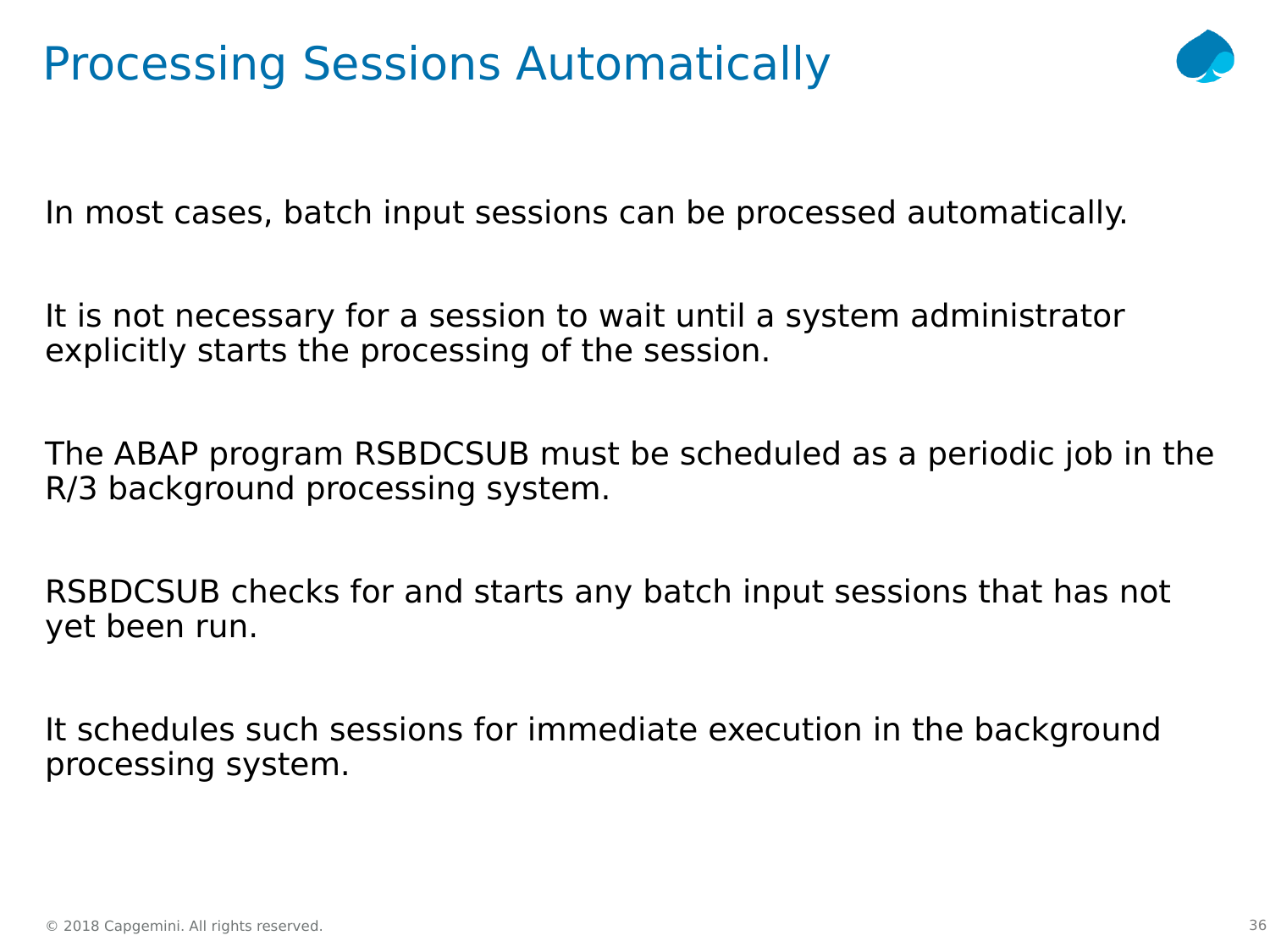

# Processing Sessions Automatically
In most cases, batch input sessions can be processed automatically.

It is not necessary for a session to wait until a system administrator explicitly starts the processing of the session.

The ABAP program RSBDCSUB must be scheduled as a periodic job in the R/3 background processing system.

RSBDCSUB checks for and starts any batch input sessions that has not yet been run.

It schedules such sessions for immediate execution in the background processing system.